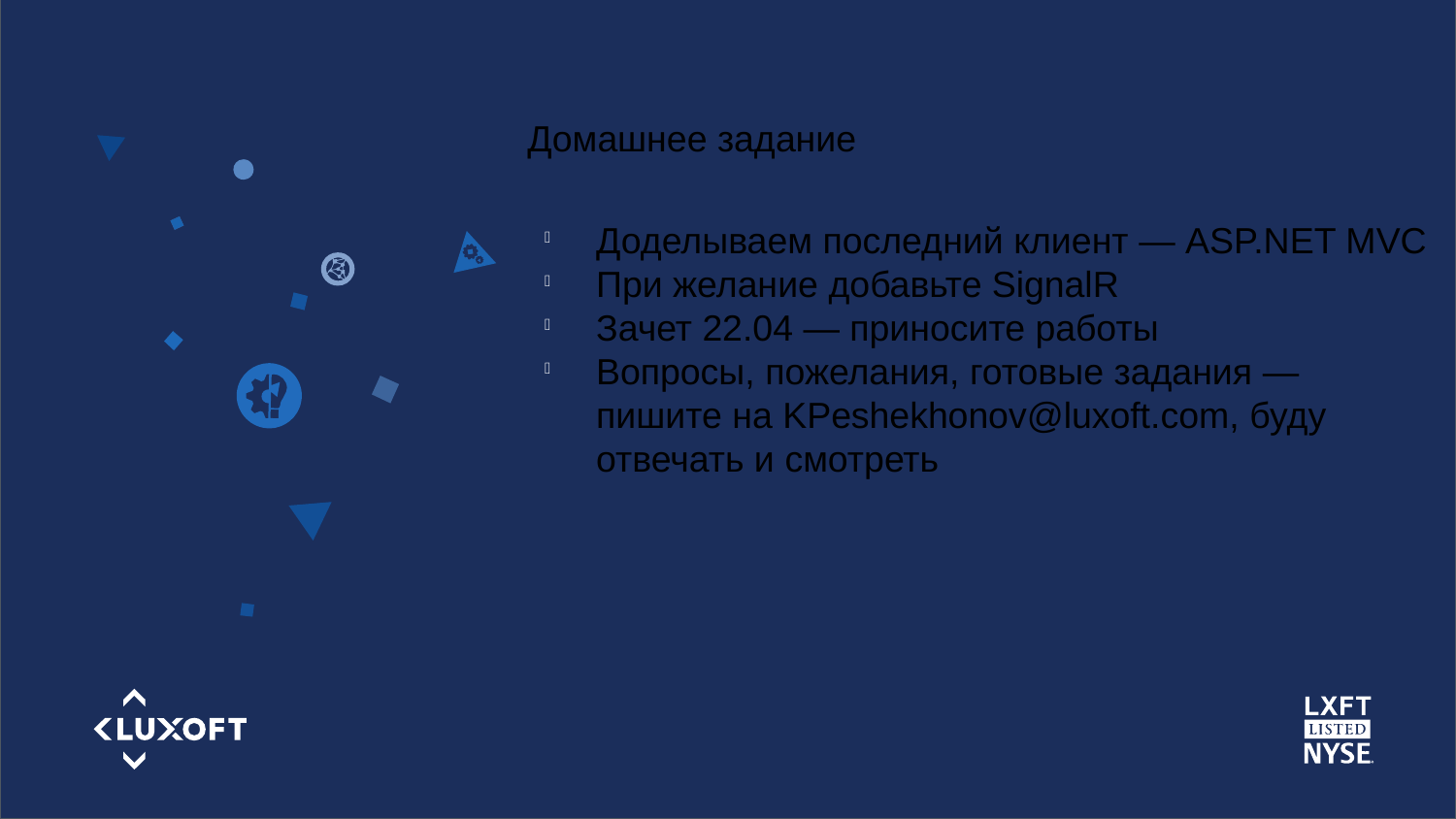

Домашнее задание
Доделываем последний клиент — ASP.NET MVC
При желание добавьте SignalR
Зачет 22.04 — приносите работы
Вопросы, пожелания, готовые задания — пишите на KPeshekhonov@luxoft.com, буду отвечать и смотреть